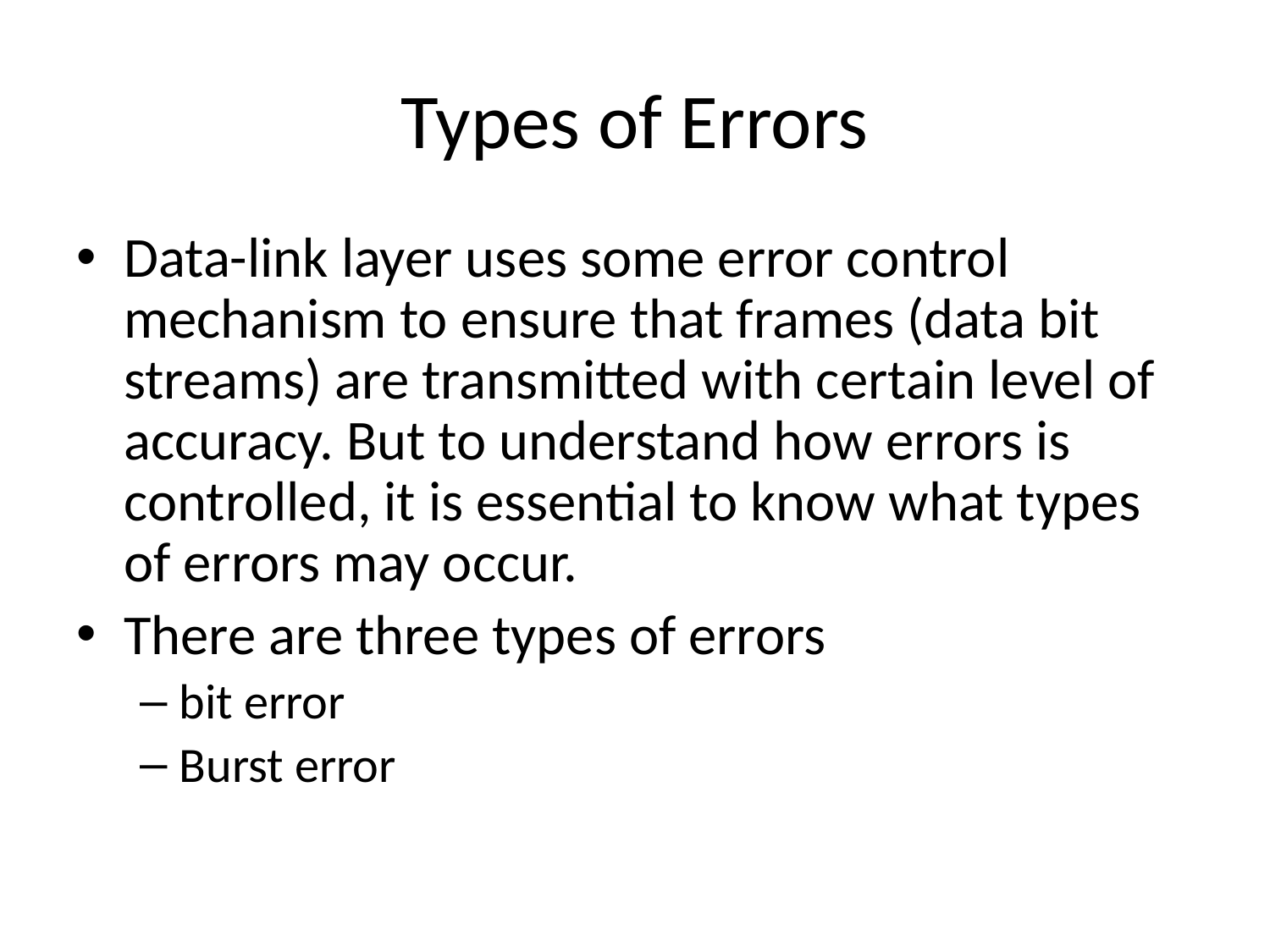

# Types of Errors
Data-link layer uses some error control mechanism to ensure that frames (data bit streams) are transmitted with certain level of accuracy. But to understand how errors is controlled, it is essential to know what types of errors may occur.
There are three types of errors
bit error
Burst error